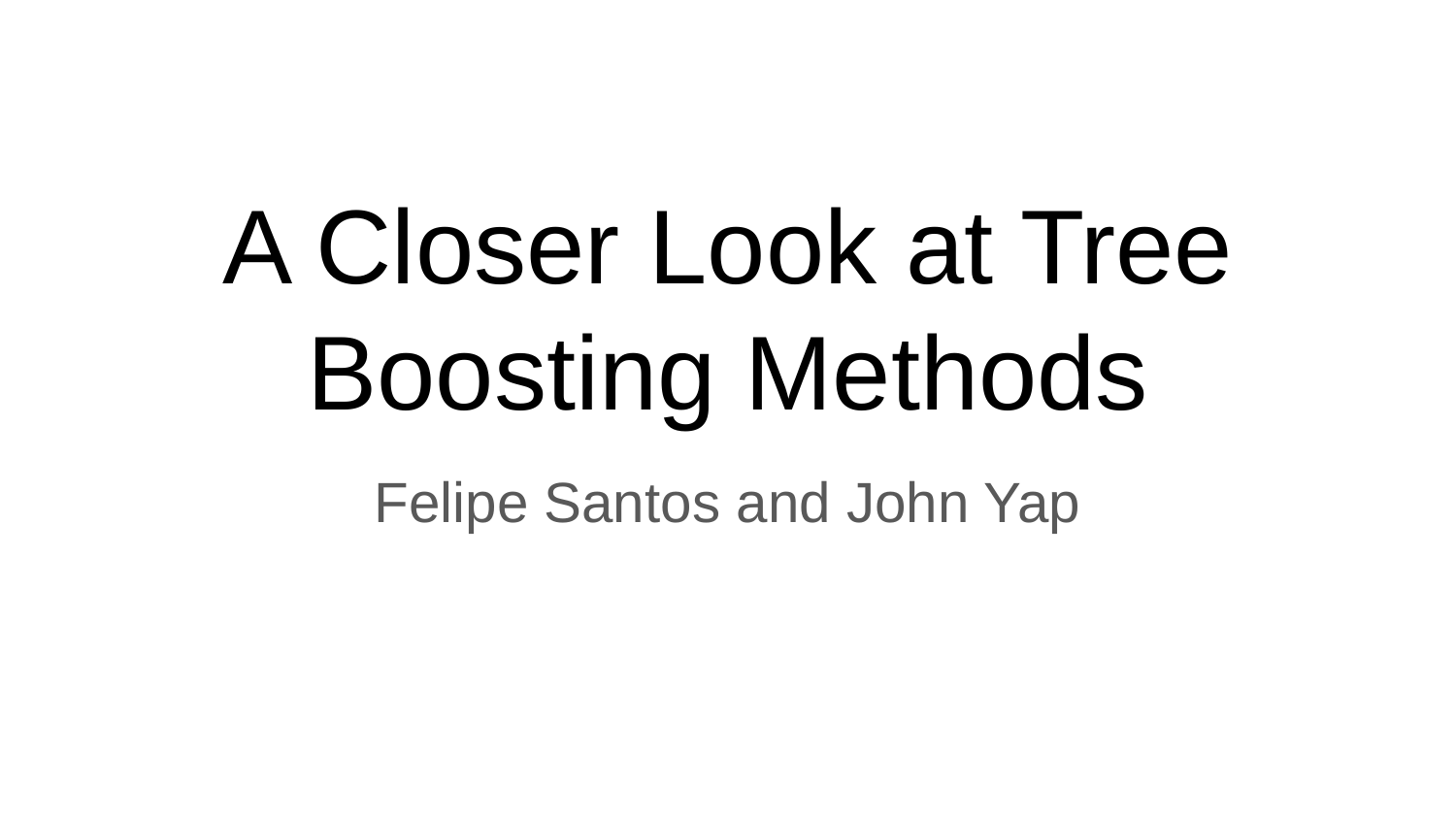

# A Closer Look at Tree Boosting Methods
Felipe Santos and John Yap